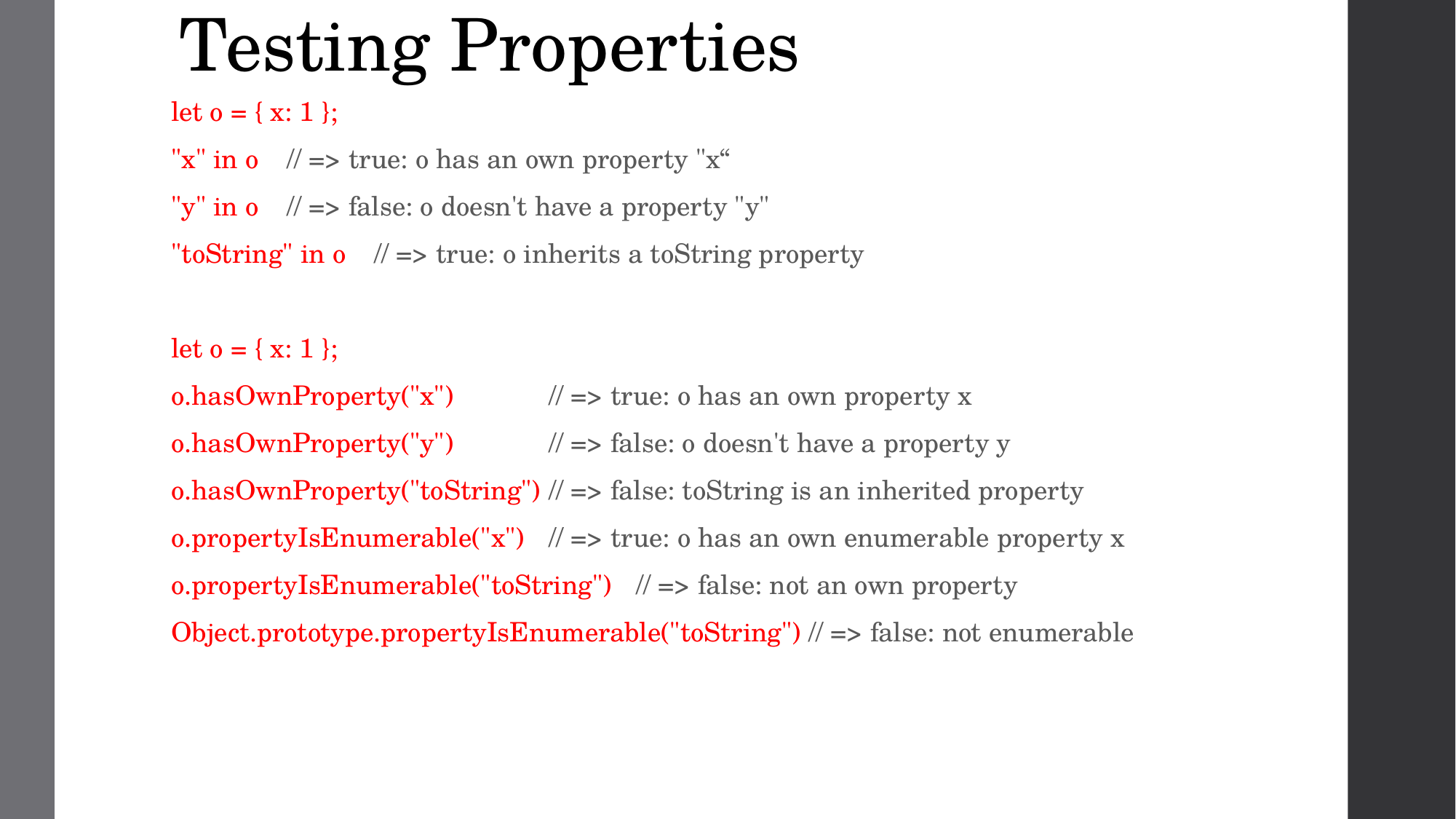

# Testing Properties
let o = { x: 1 };
"x" in o 		// => true: o has an own property "x“
"y" in o 		// => false: o doesn't have a property "y"
"toString" in o	// => true: o inherits a toString property

let o = { x: 1 };
o.hasOwnProperty("x") 			// => true: o has an own property x
o.hasOwnProperty("y") 			// => false: o doesn't have a property y
o.hasOwnProperty("toString") 		// => false: toString is an inherited property
o.propertyIsEnumerable("x")  		// => true: o has an own enumerable property x
o.propertyIsEnumerable("toString") 	// => false: not an own property
Object.prototype.propertyIsEnumerable("toString") // => false: not enumerable